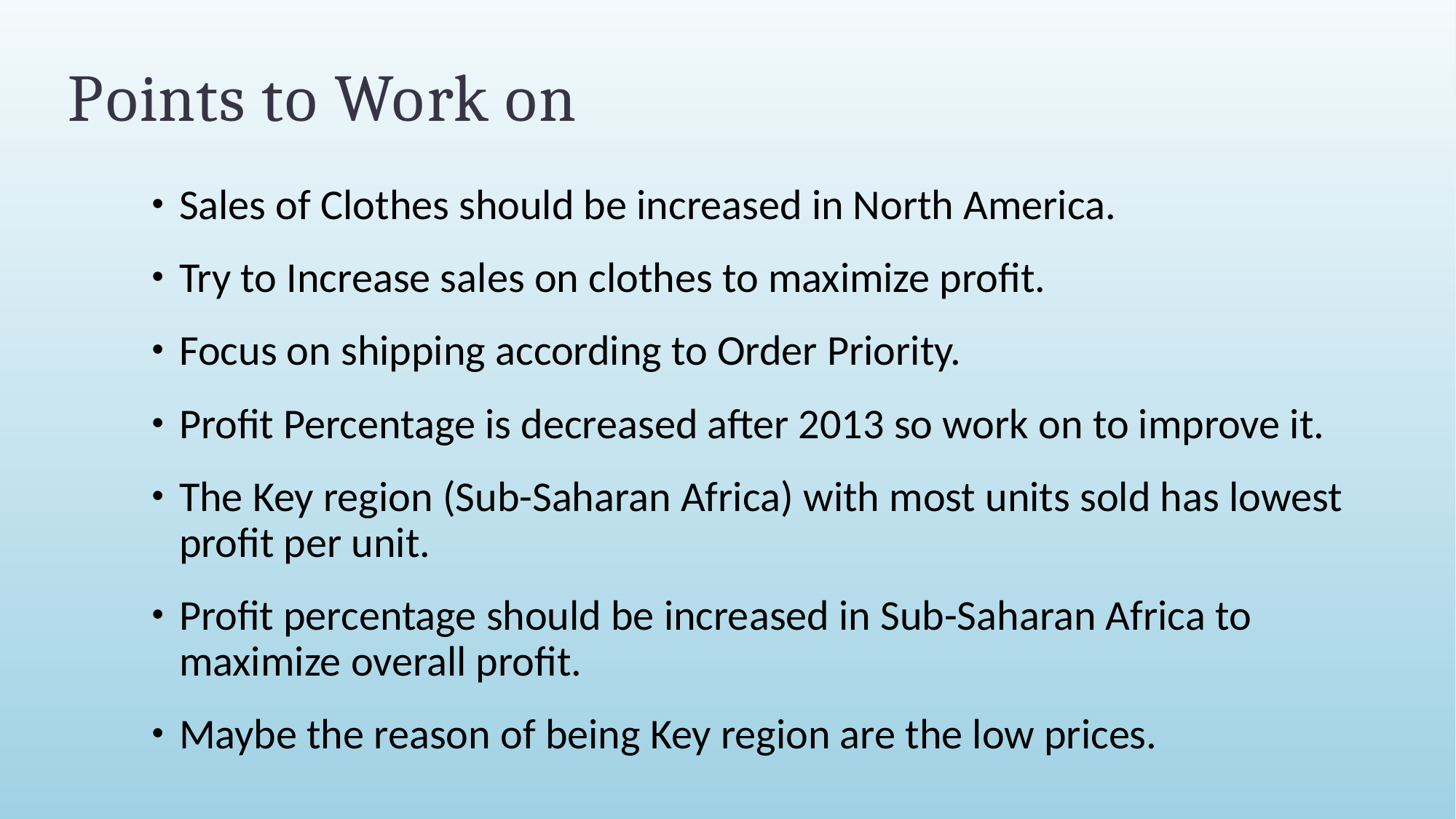

# Points to Work on
Sales of Clothes should be increased in North America.
Try to Increase sales on clothes to maximize profit.
Focus on shipping according to Order Priority.
Profit Percentage is decreased after 2013 so work on to improve it.
The Key region (Sub-Saharan Africa) with most units sold has lowest profit per unit.
Profit percentage should be increased in Sub-Saharan Africa to maximize overall profit.
Maybe the reason of being Key region are the low prices.